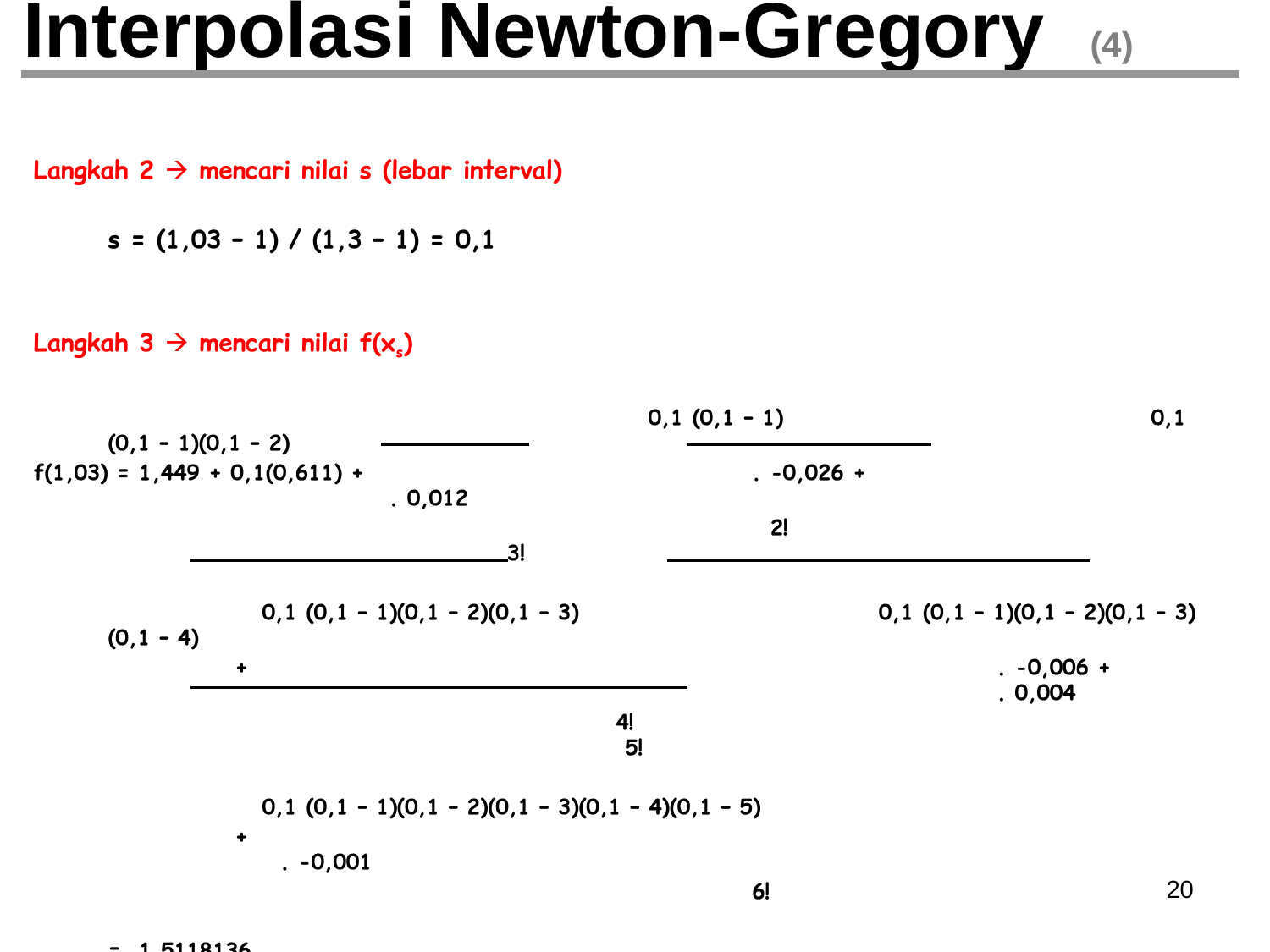

# Interpolasi Newton-Gregory     (4)
Langkah 2 🡪 mencari nilai s (lebar interval)

	s = (1,03 – 1) / (1,3 – 1) = 0,1

Langkah 3 🡪 mencari nilai f(xs)

					   0,1 (0,1 – 1)			   0,1 (0,1 – 1)(0,1 – 2)
f(1,03) = 1,449 + 0,1(0,611) + 			 . -0,026 + 				   . 0,012
						   2!						  3!

		   0,1 (0,1 – 1)(0,1 – 2)(0,1 – 3)			 0,1 (0,1 – 1)(0,1 – 2)(0,1 – 3)(0,1 – 4)
		+						. -0,006 +								. 0,004
					4!								 5!

		   0,1 (0,1 – 1)(0,1 – 2)(0,1 – 3)(0,1 – 4)(0,1 – 5)
		+								     . -0,001
						 6!

	=  1,5118136
20